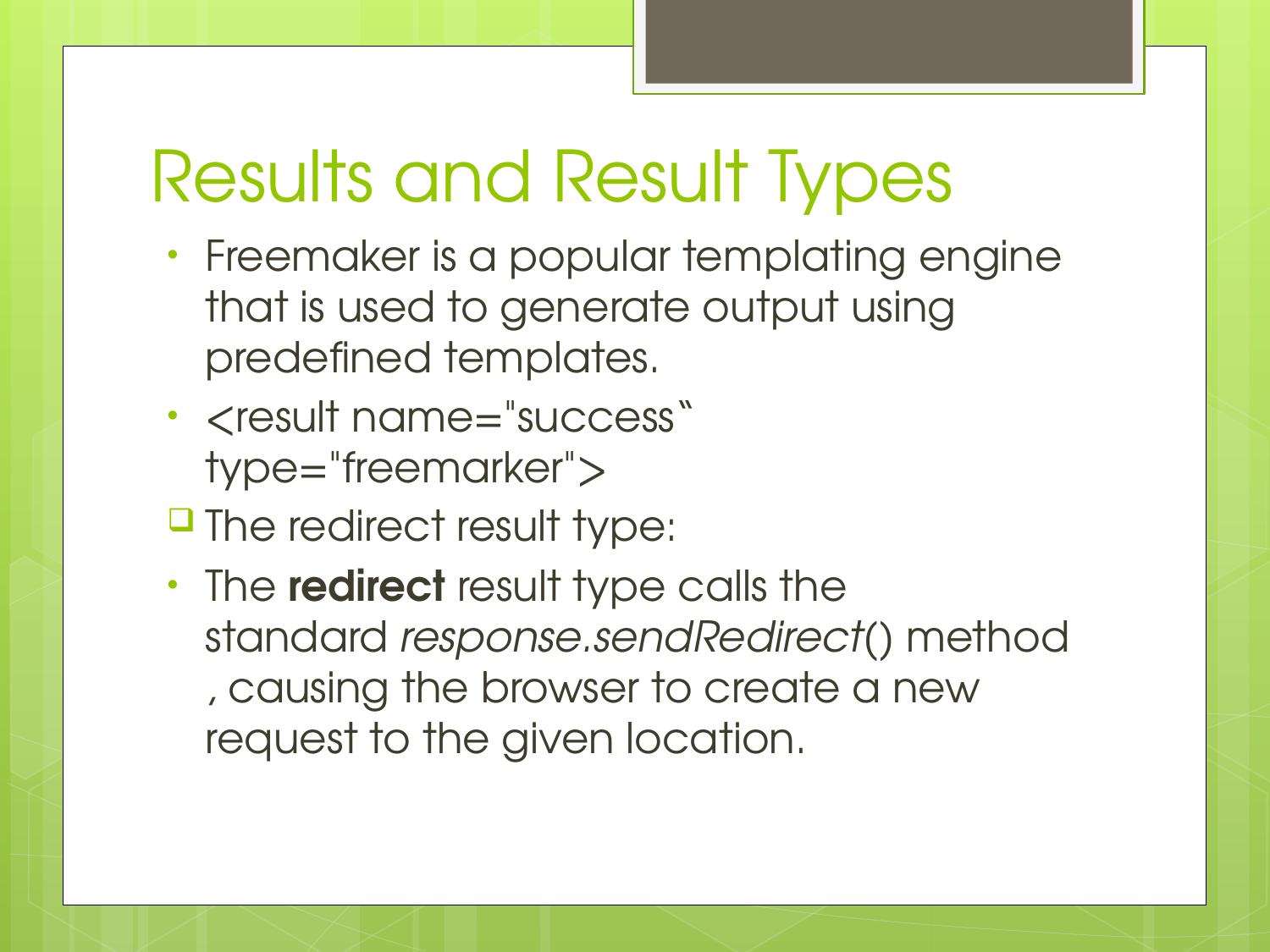

# Results and Result Types
Freemaker is a popular templating engine that is used to generate output using predefined templates.
<result name="success“ type="freemarker">
The redirect result type:
The redirect result type calls the standard response.sendRedirect() method, causing the browser to create a new request to the given location.